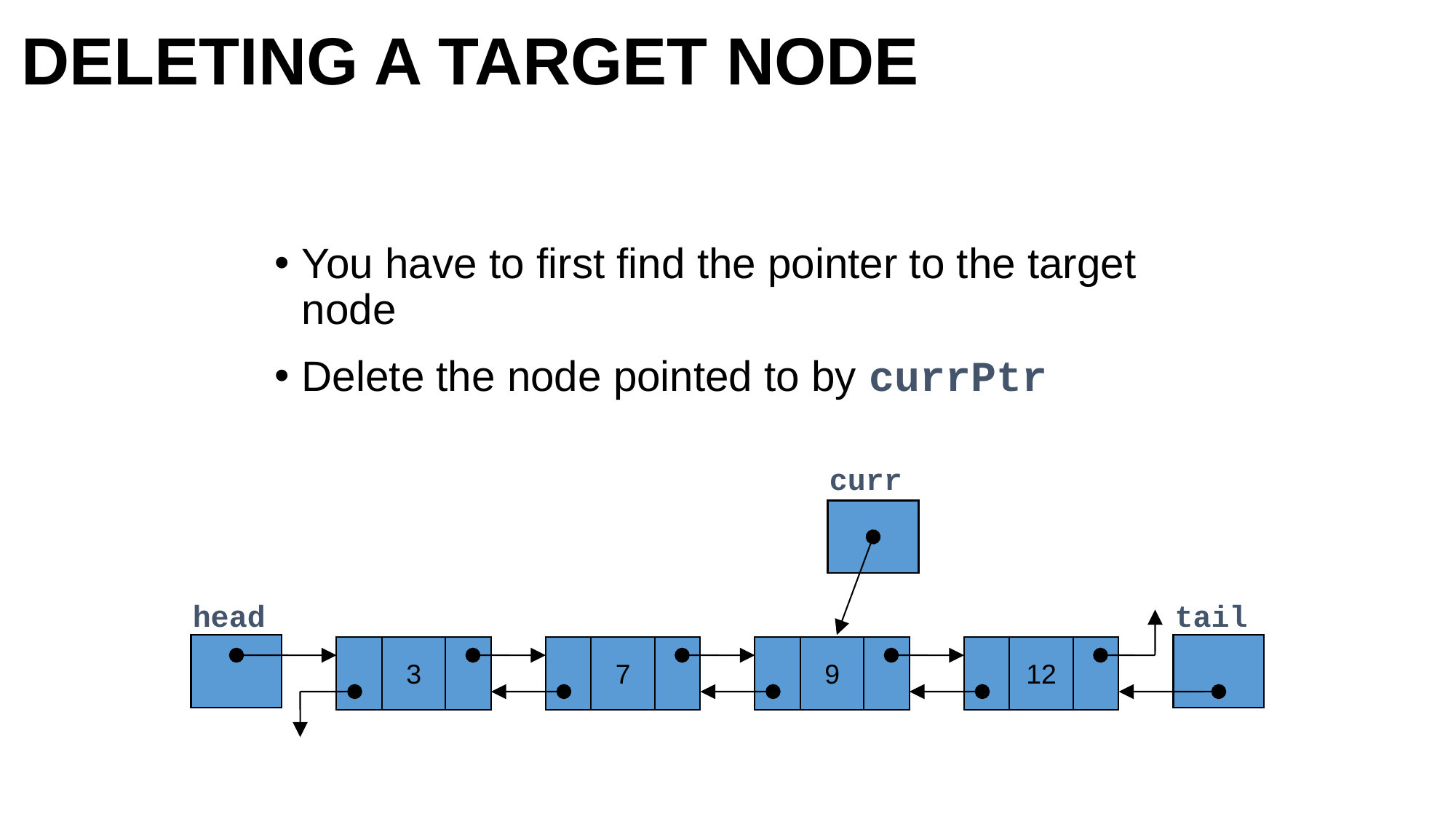

# Deleting a target node
You have to first find the pointer to the target node
Delete the node pointed to by currPtr
 curr

head
tail

3

7

9

12